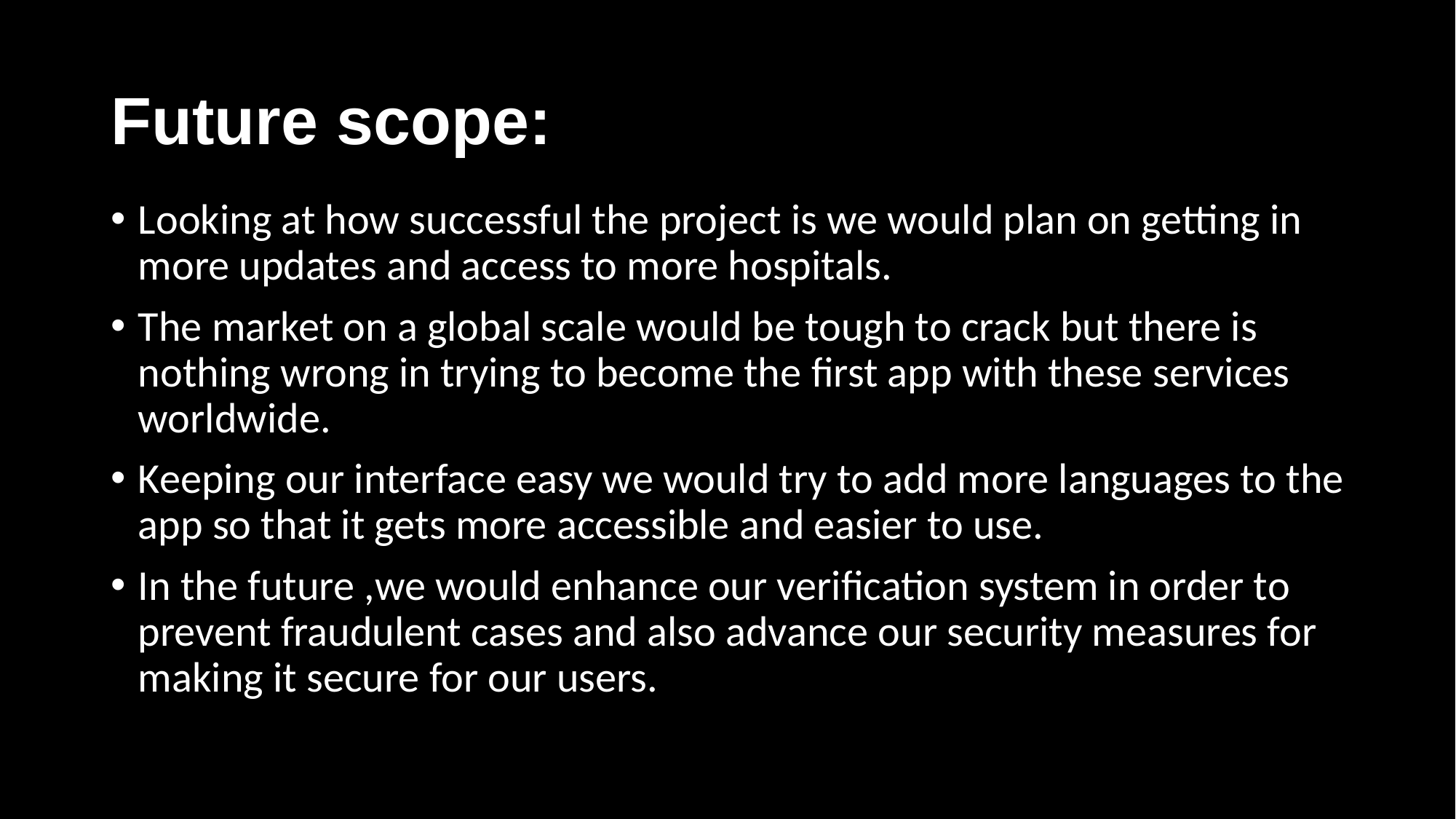

# Future scope:
Looking at how successful the project is we would plan on getting in more updates and access to more hospitals.
The market on a global scale would be tough to crack but there is nothing wrong in trying to become the first app with these services worldwide.
Keeping our interface easy we would try to add more languages to the app so that it gets more accessible and easier to use.
In the future ,we would enhance our verification system in order to prevent fraudulent cases and also advance our security measures for making it secure for our users.